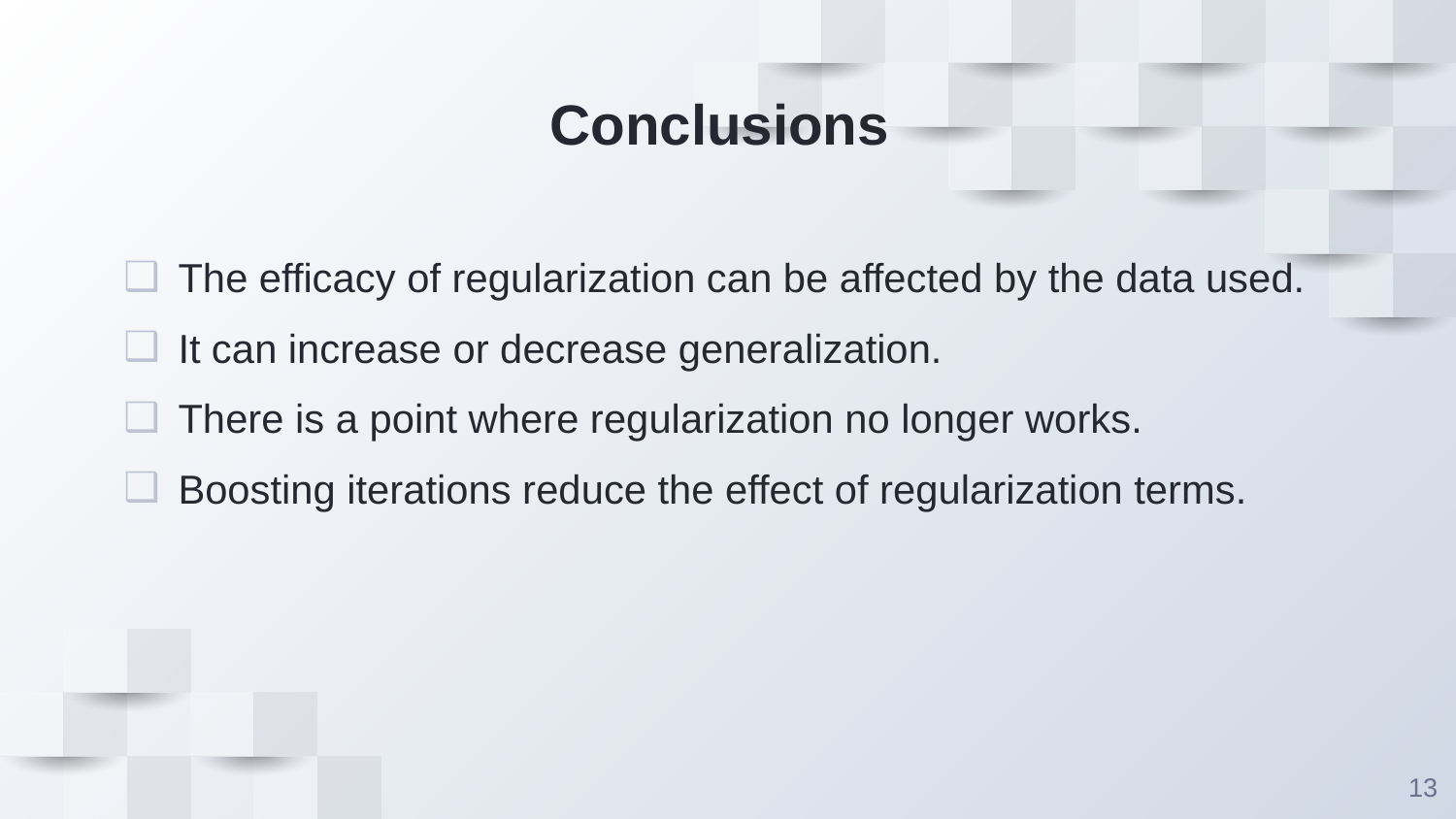

# Conclusions
The efficacy of regularization can be affected by the data used.
It can increase or decrease generalization.
There is a point where regularization no longer works.
Boosting iterations reduce the effect of regularization terms.

13